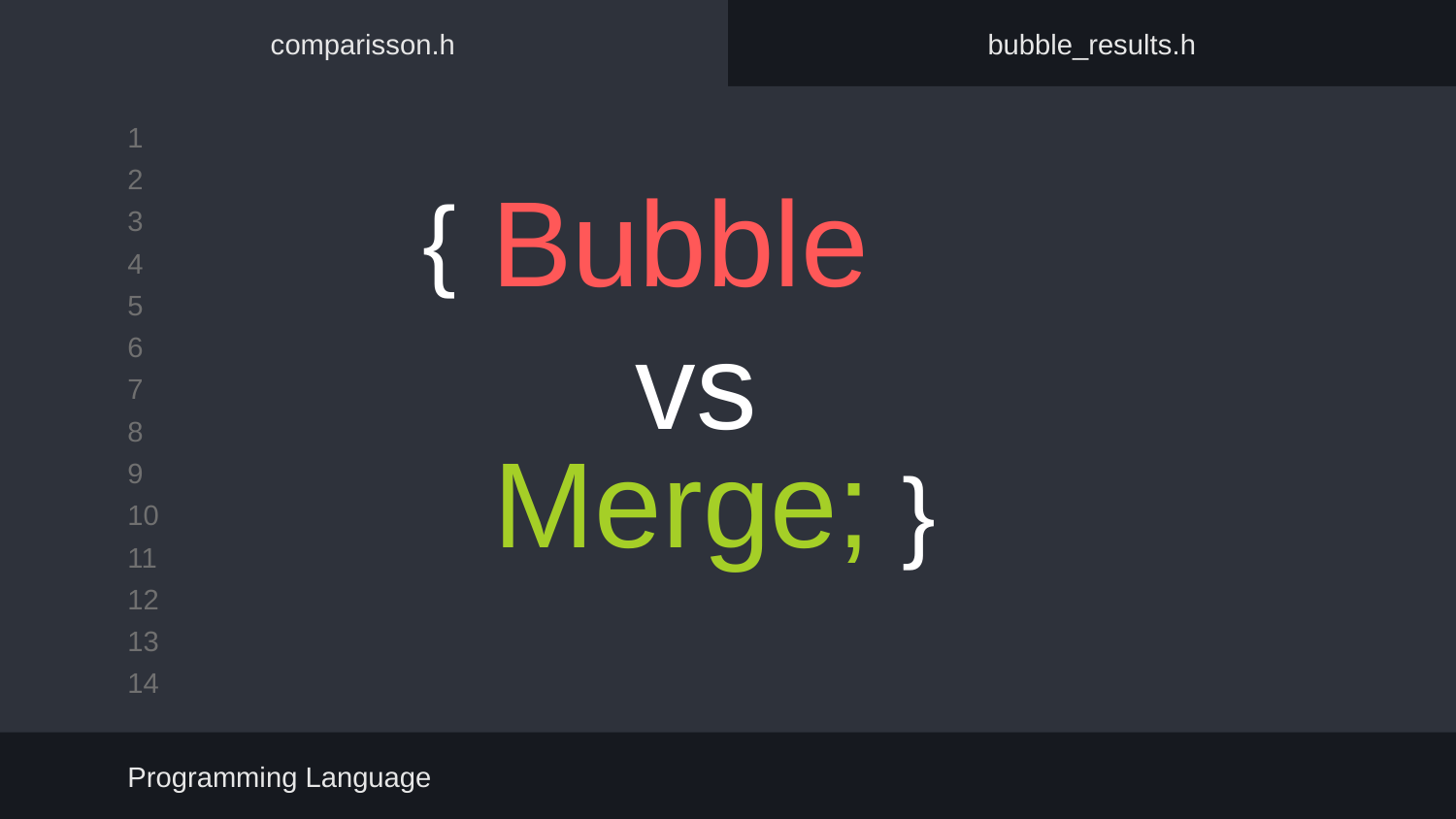

comparisson.h
bubble_results.h
# Bubble
{
vs
Merge;
}
Programming Language